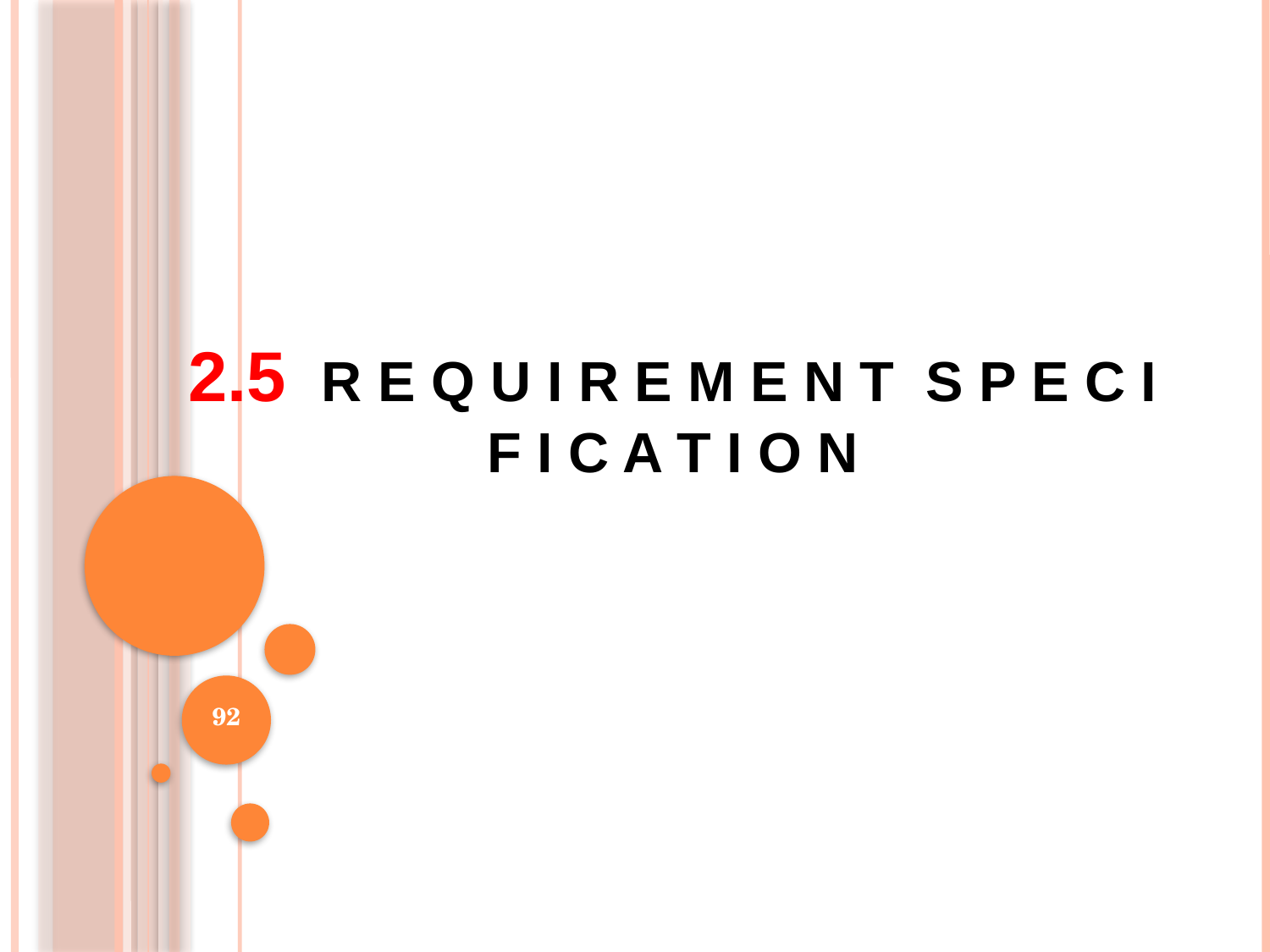

# 2.5  R E Q U I R E M E N T  S P E C I F I C A T I O N
92